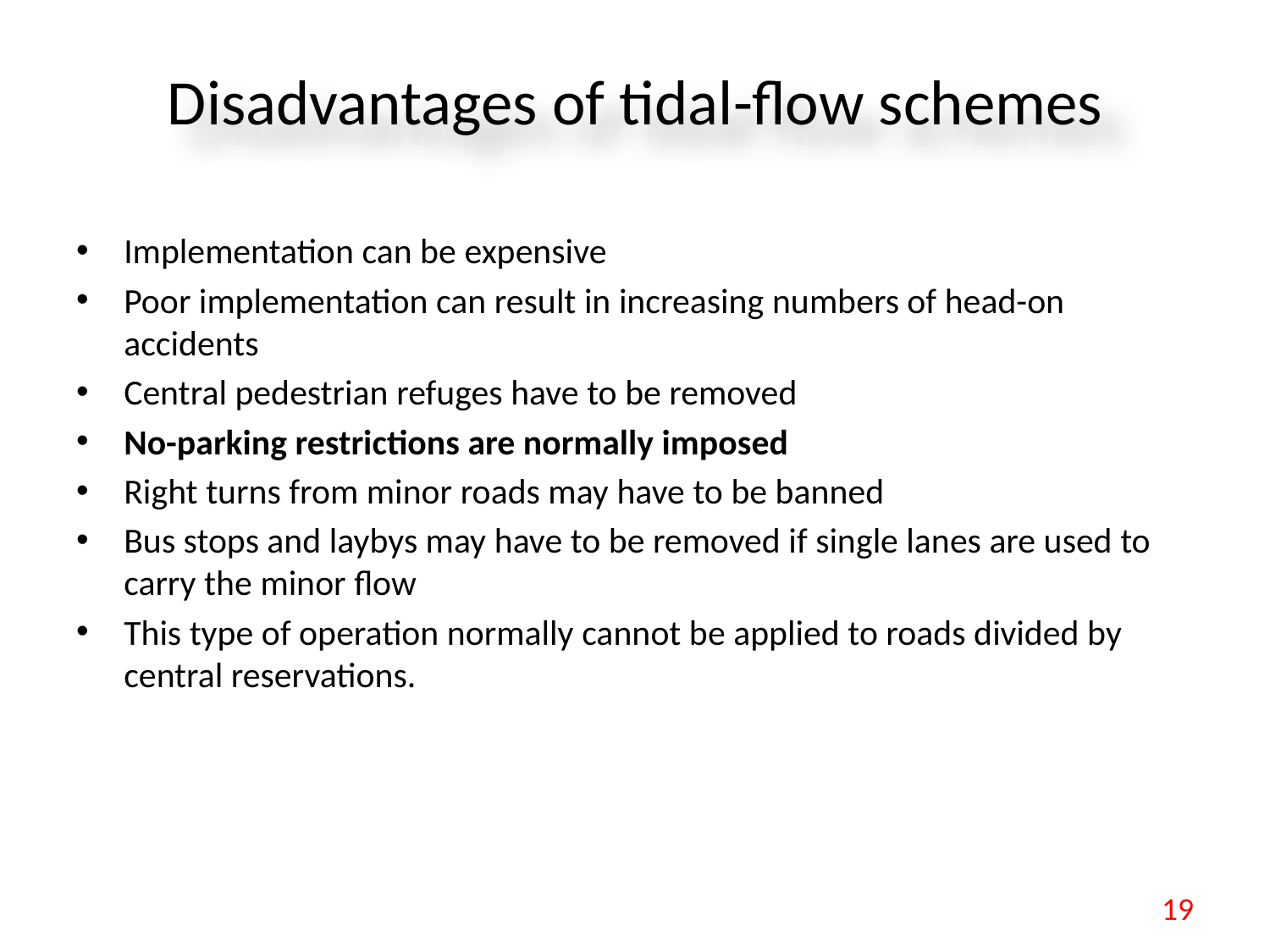

# Disadvantages of tidal-flow schemes
Implementation can be expensive
Poor implementation can result in increasing numbers of head-on accidents
Central pedestrian refuges have to be removed
No-parking restrictions are normally imposed
Right turns from minor roads may have to be banned
Bus stops and laybys may have to be removed if single lanes are used to carry the minor flow
This type of operation normally cannot be applied to roads divided by central reservations.
19